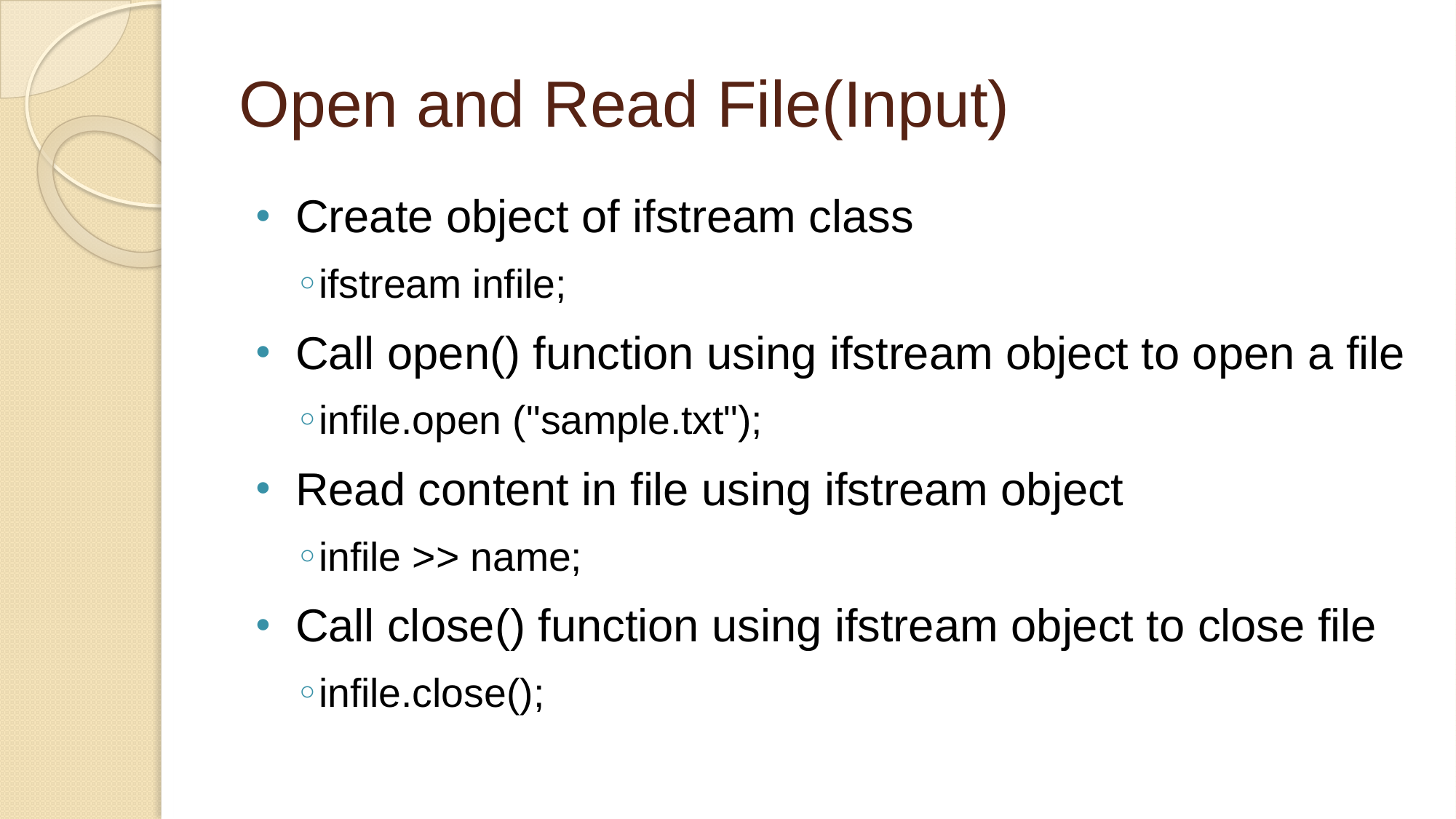

# Open and Read File(Input)
Create object of ifstream class
◦ifstream infile;
Call open() function using ifstream object to open a file
◦infile.open ("sample.txt");
Read content in file using ifstream object
◦infile >> name;
Call close() function using ifstream object to close file
◦infile.close();